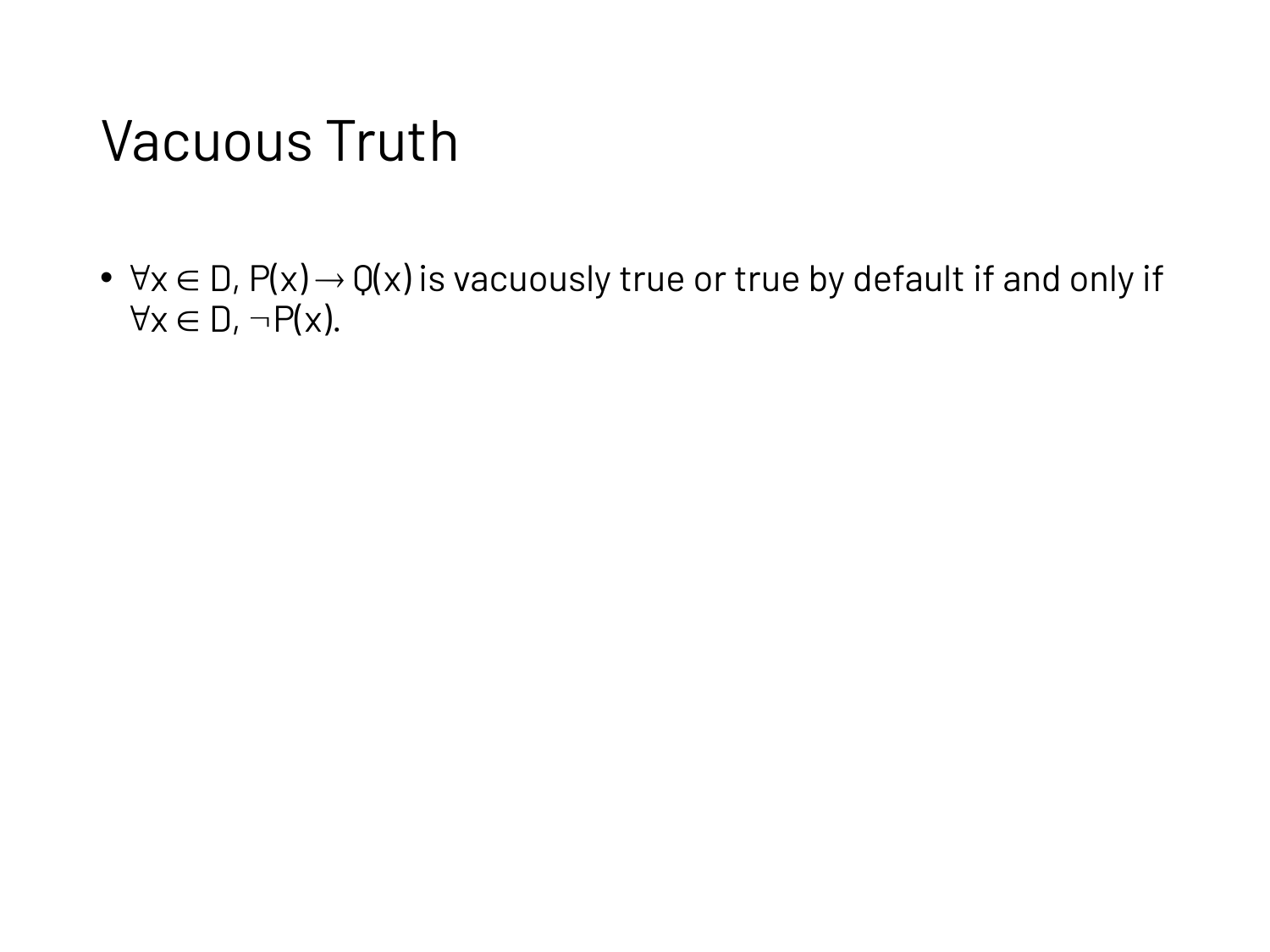

# Vacuous Truth
∀x ∈ D, P(x) → Q(x) is vacuously true or true by default if and only if ∀x ∈ D, ¬P(x).